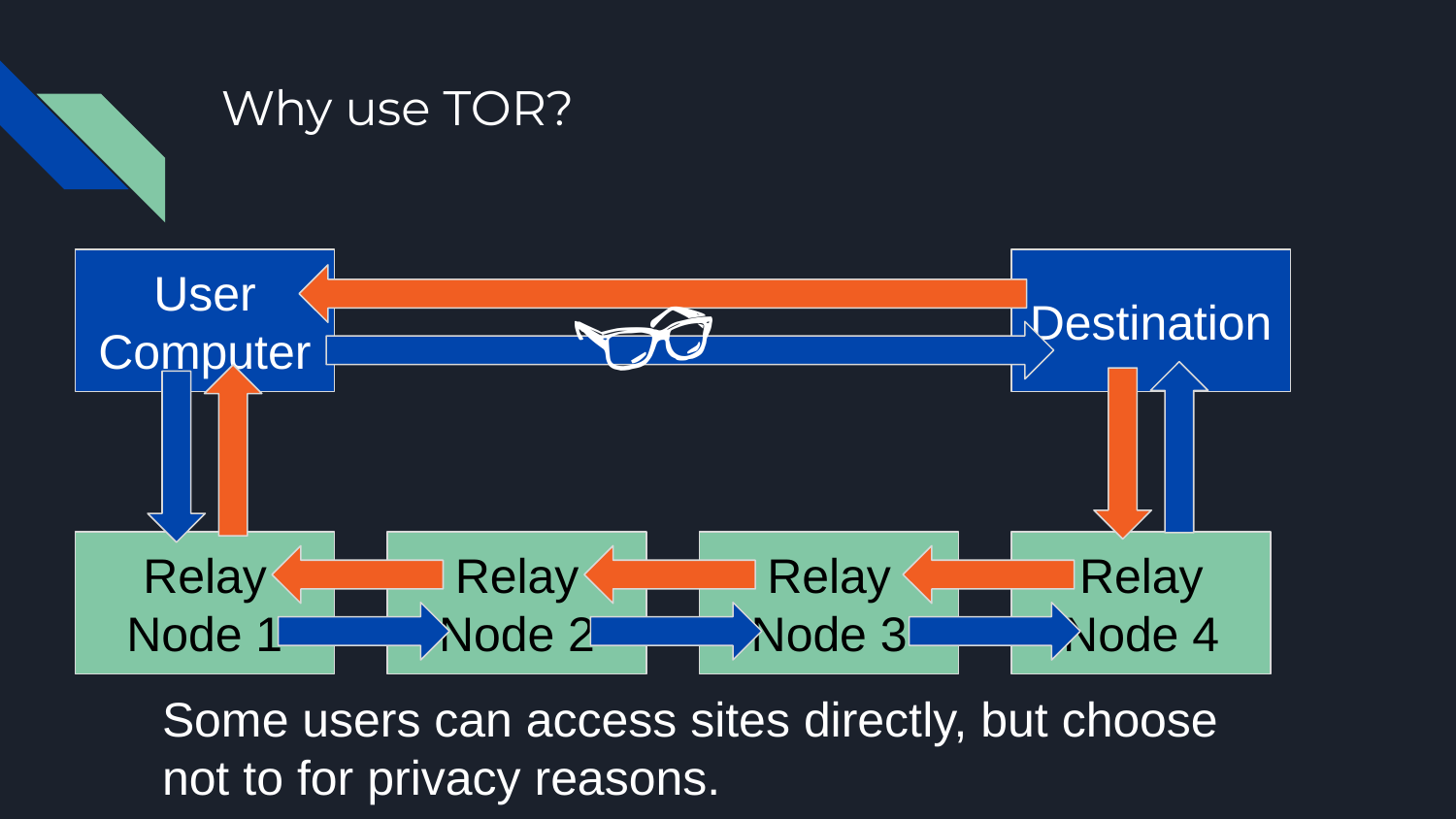

# Why use TOR?
👓
User Computer
Destination

Relay Node 1
Relay Node 2
Relay Node 3
Relay Node 4

Some users can access sites directly, but choose not to for privacy reasons.